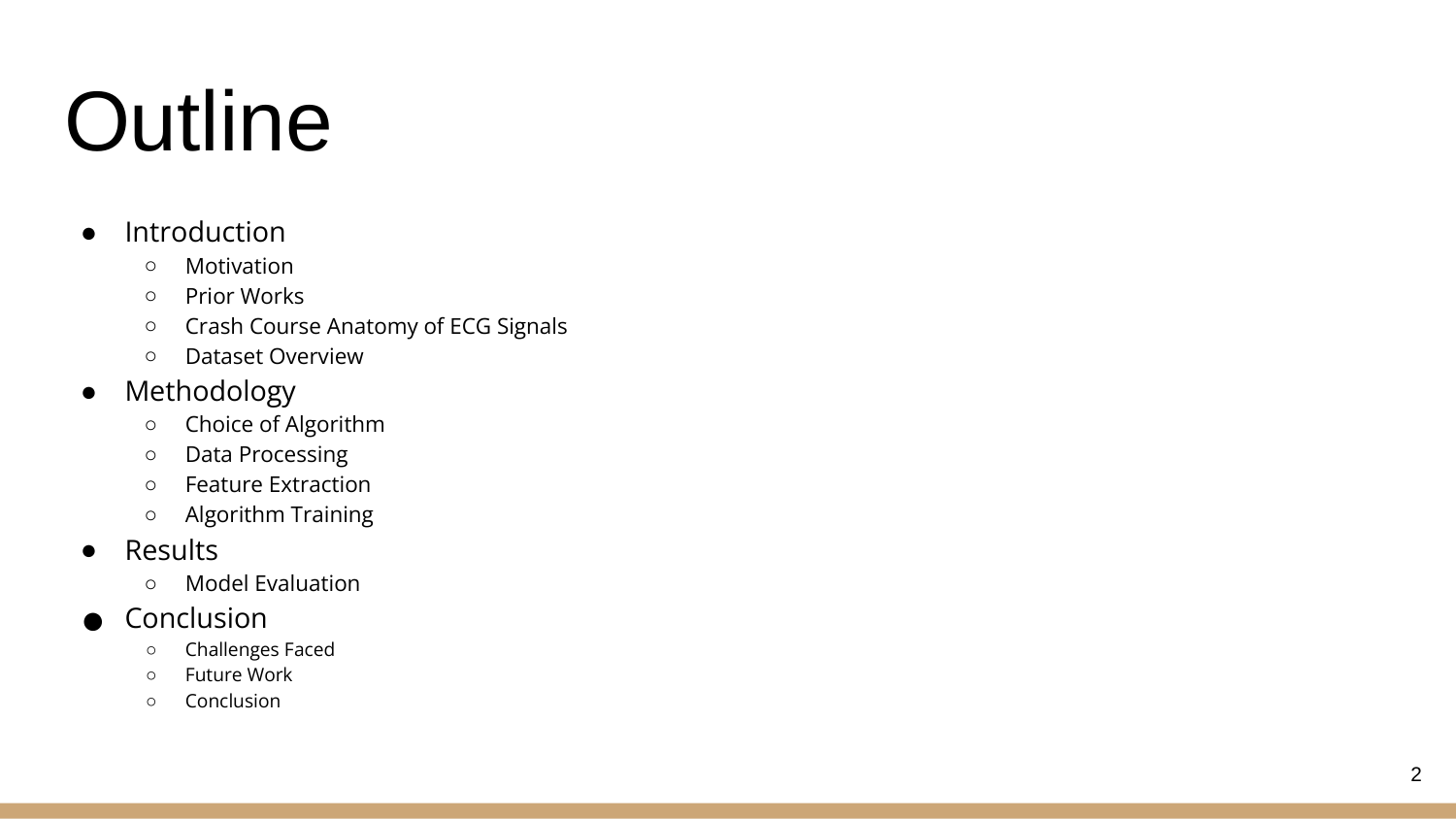

# Outline
Introduction
Motivation
Prior Works
Crash Course Anatomy of ECG Signals
Dataset Overview
Methodology
Choice of Algorithm
Data Processing
Feature Extraction
Algorithm Training
Results
Model Evaluation
Conclusion
Challenges Faced
Future Work
Conclusion
2